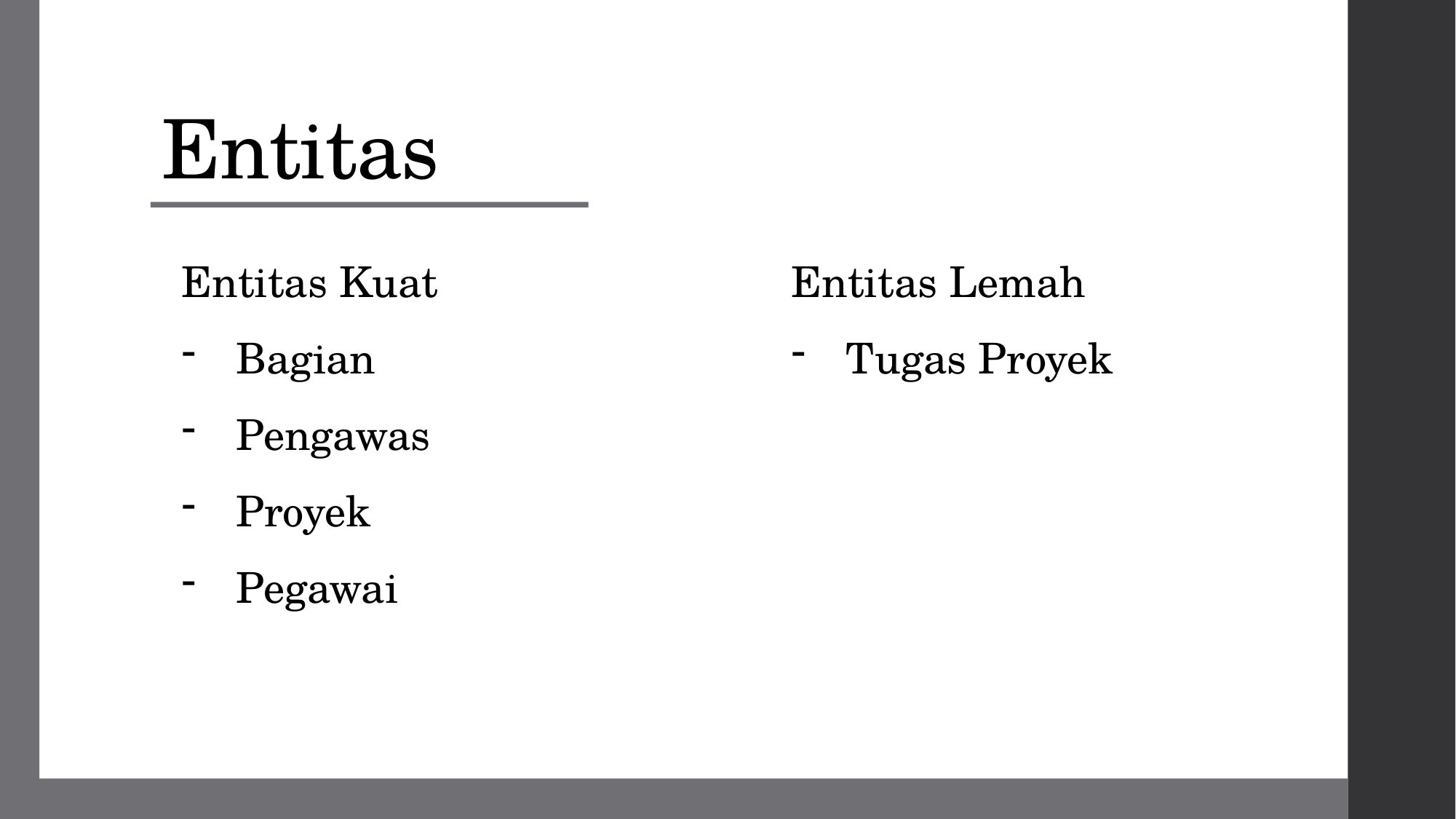

# Entitas

Entitas Kuat
Bagian
Pengawas
Proyek
Pegawai
Entitas Lemah
Tugas Proyek